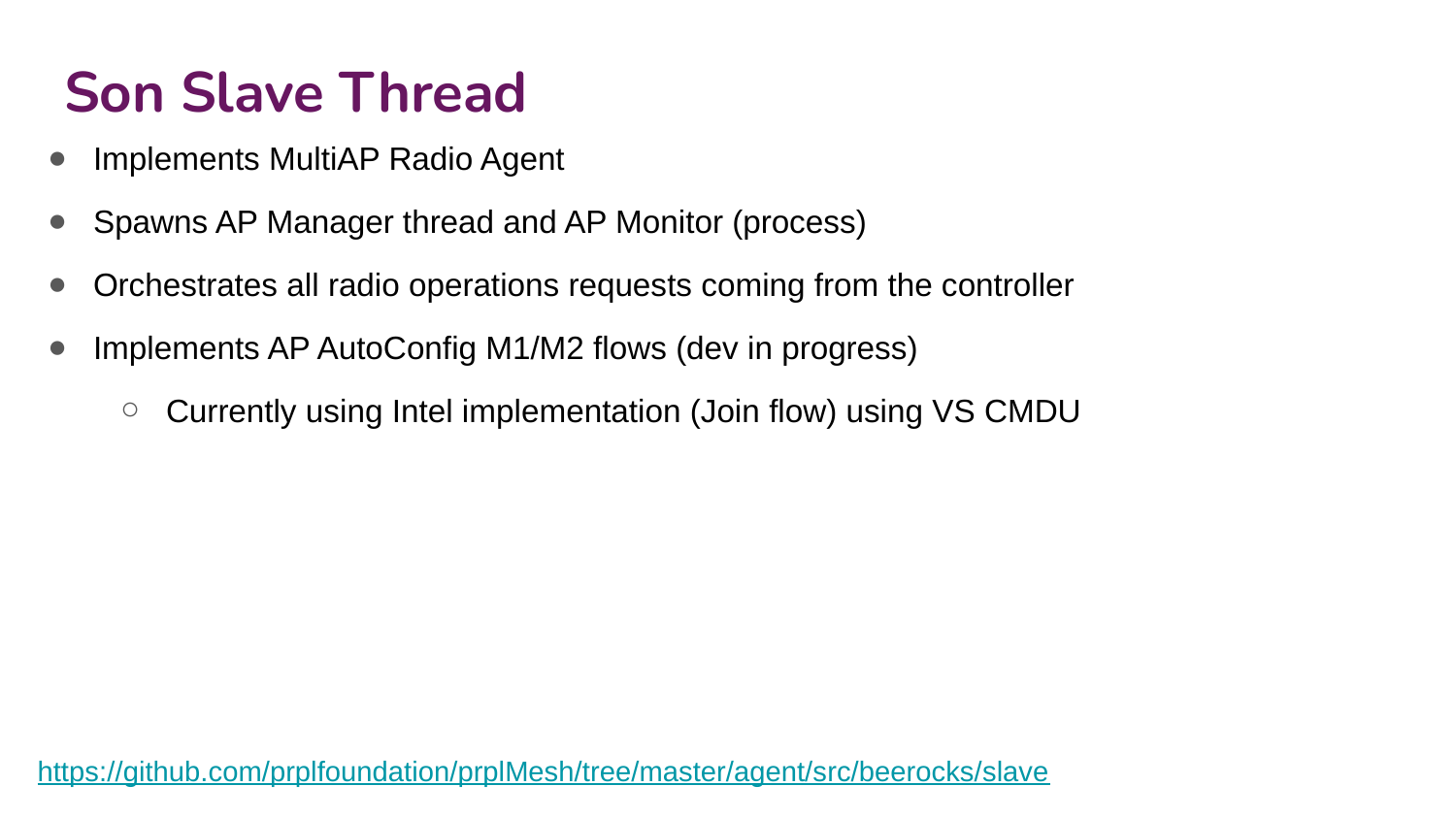

# Son Slave Thread
Implements MultiAP Radio Agent
Spawns AP Manager thread and AP Monitor (process)
Orchestrates all radio operations requests coming from the controller
Implements AP AutoConfig M1/M2 flows (dev in progress)
Currently using Intel implementation (Join flow) using VS CMDU
https://github.com/prplfoundation/prplMesh/tree/master/agent/src/beerocks/slave